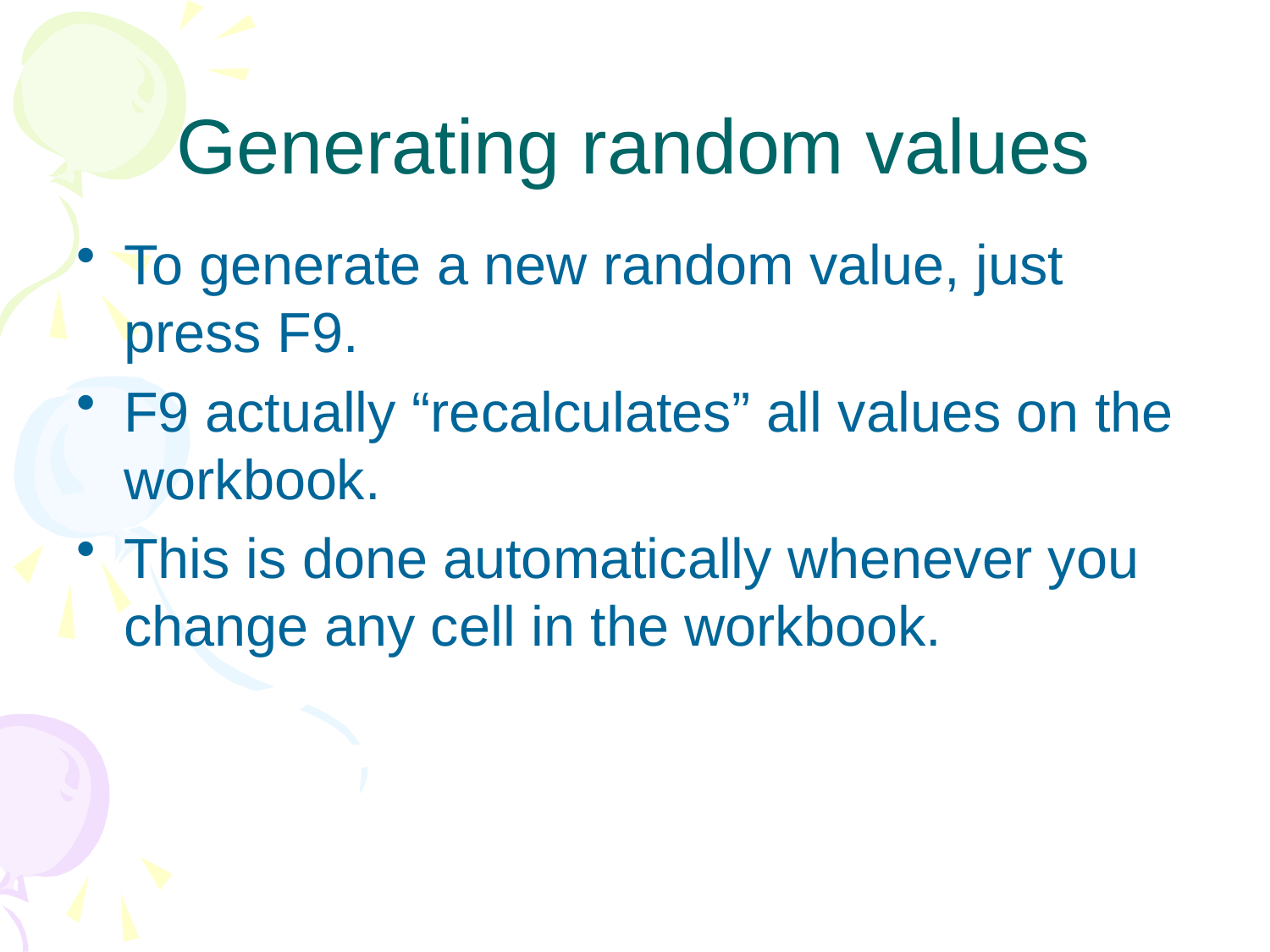

# Generating random values
To generate a new random value, just press F9.
F9 actually “recalculates” all values on the workbook.
This is done automatically whenever you change any cell in the workbook.